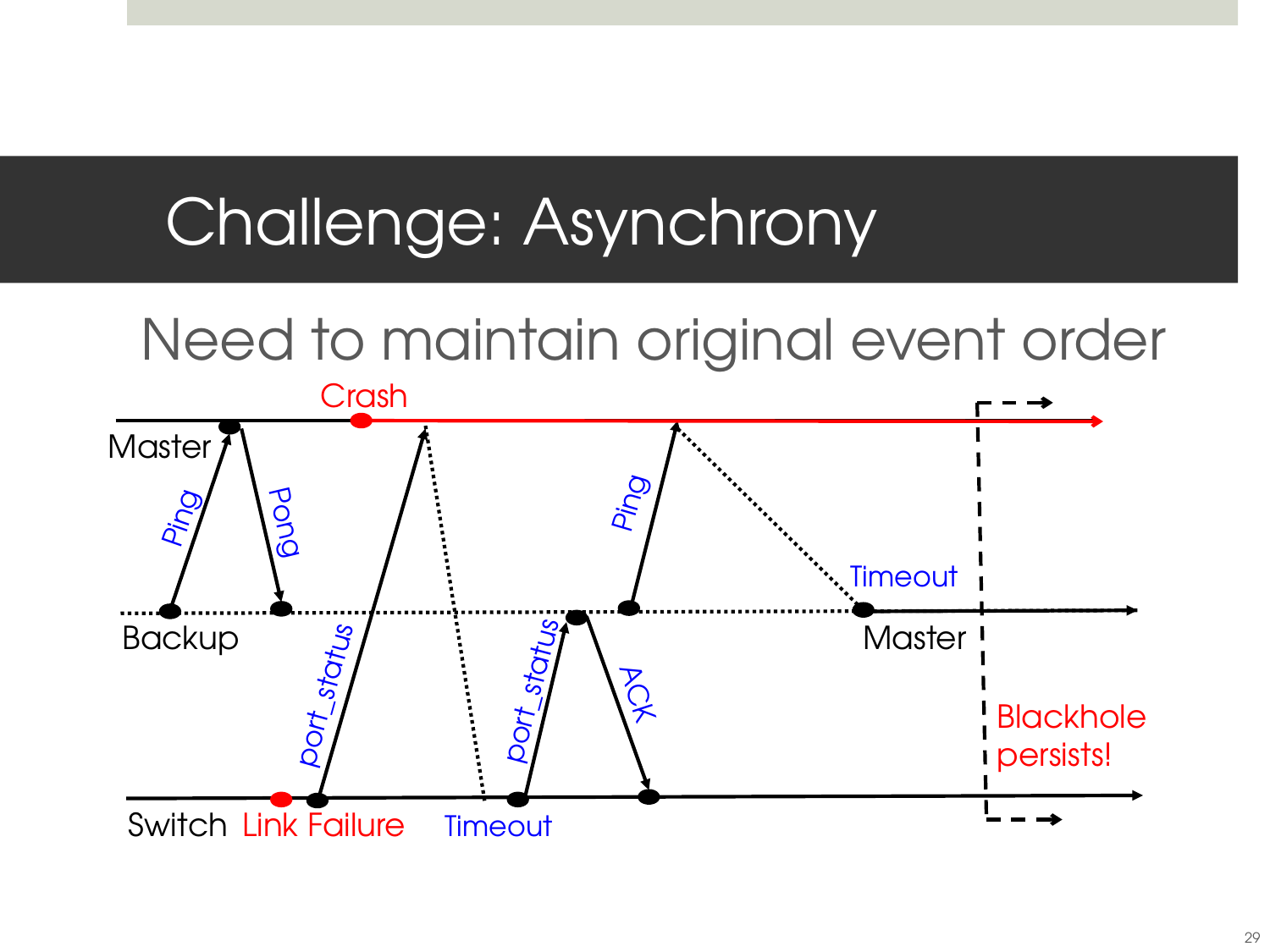

# Challenge: Asynchrony
Need to maintain original event order

Crash
Blackhole persists!

Ping

Ping

Master
Pong

port_status

Master
Timeout

port_status
Backup
ACK

Switch
Link Failure
Timeout
29